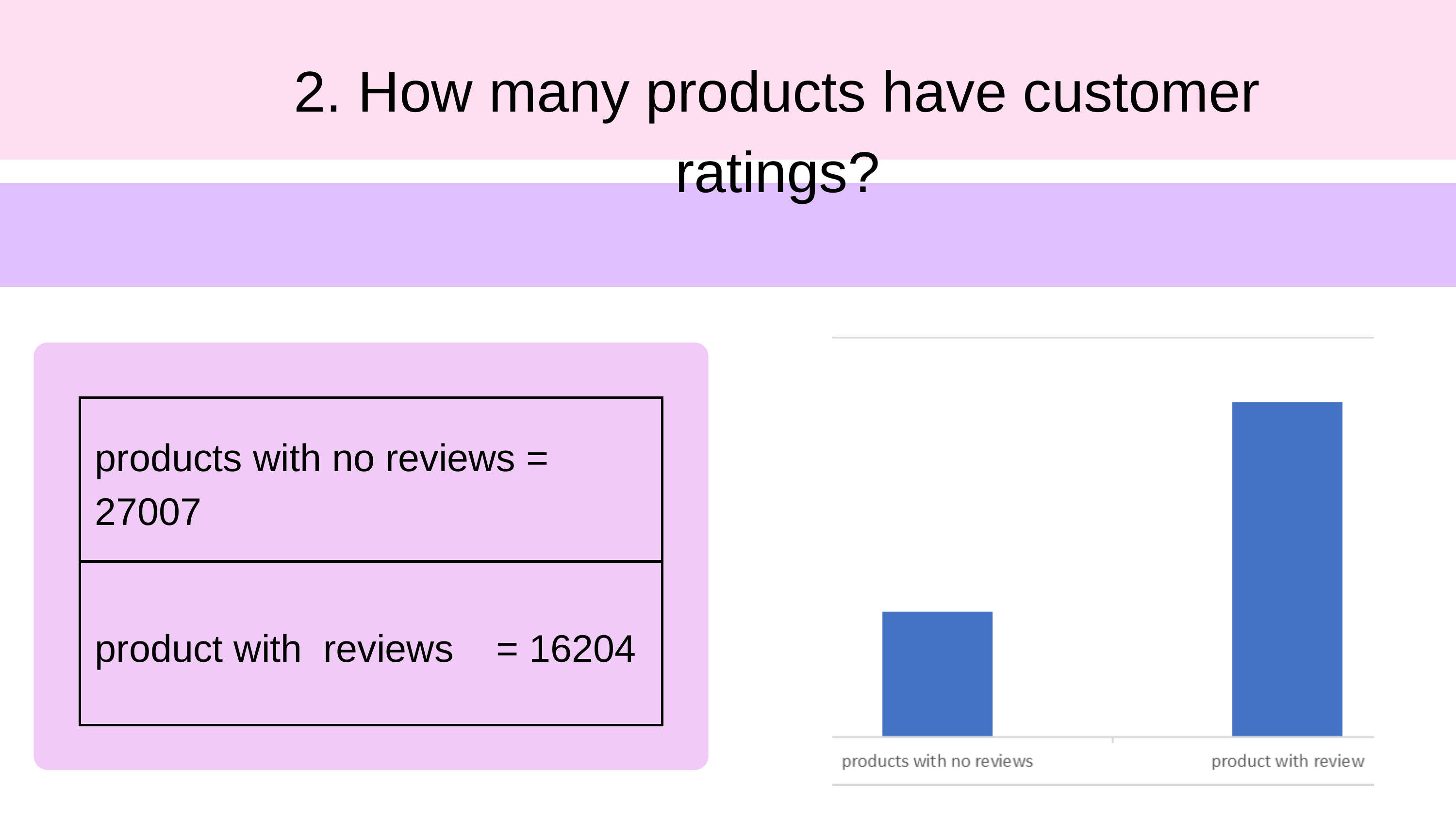

2. How many products have customer ratings?

| products with no reviews = 27007 | products with no reviews = 27007 | products with no reviews = 27007 | products with no reviews = 27007 |
| --- | --- | --- | --- |
| product with reviews  = 16204 | product with reviews  = 16204 | product with reviews  = 16204 | product with reviews  = 16204 |